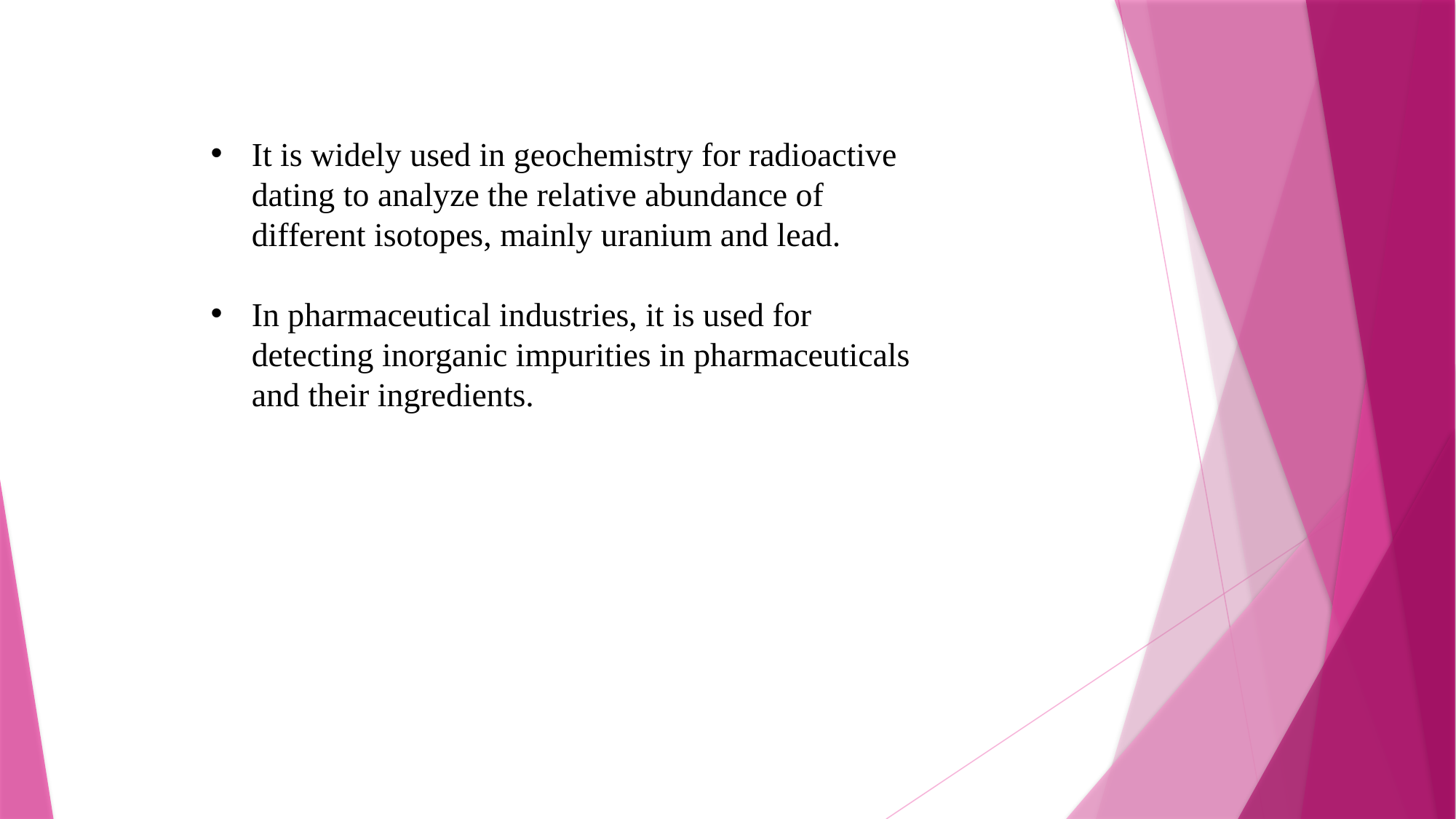

It is widely used in geochemistry for radioactive dating to analyze the relative abundance of different isotopes, mainly uranium and lead.

In pharmaceutical industries, it is used for detecting inorganic impurities in pharmaceuticals and their ingredients.